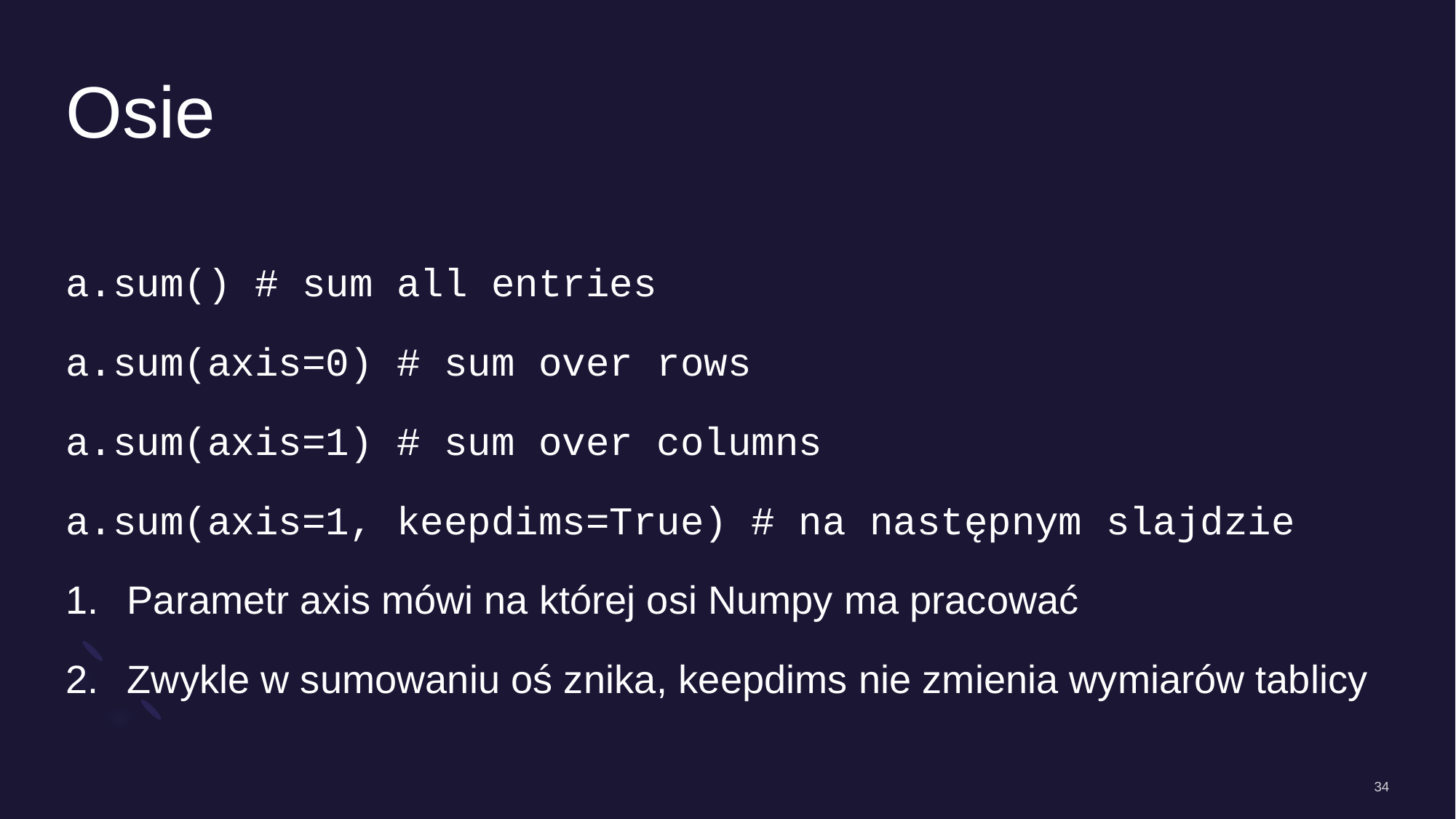

# Osie
a.sum() # sum all entries
a.sum(axis=0) # sum over rows
a.sum(axis=1) # sum over columns
a.sum(axis=1, keepdims=True) # na następnym slajdzie
Parametr axis mówi na której osi Numpy ma pracować
Zwykle w sumowaniu oś znika, keepdims nie zmienia wymiarów tablicy
34